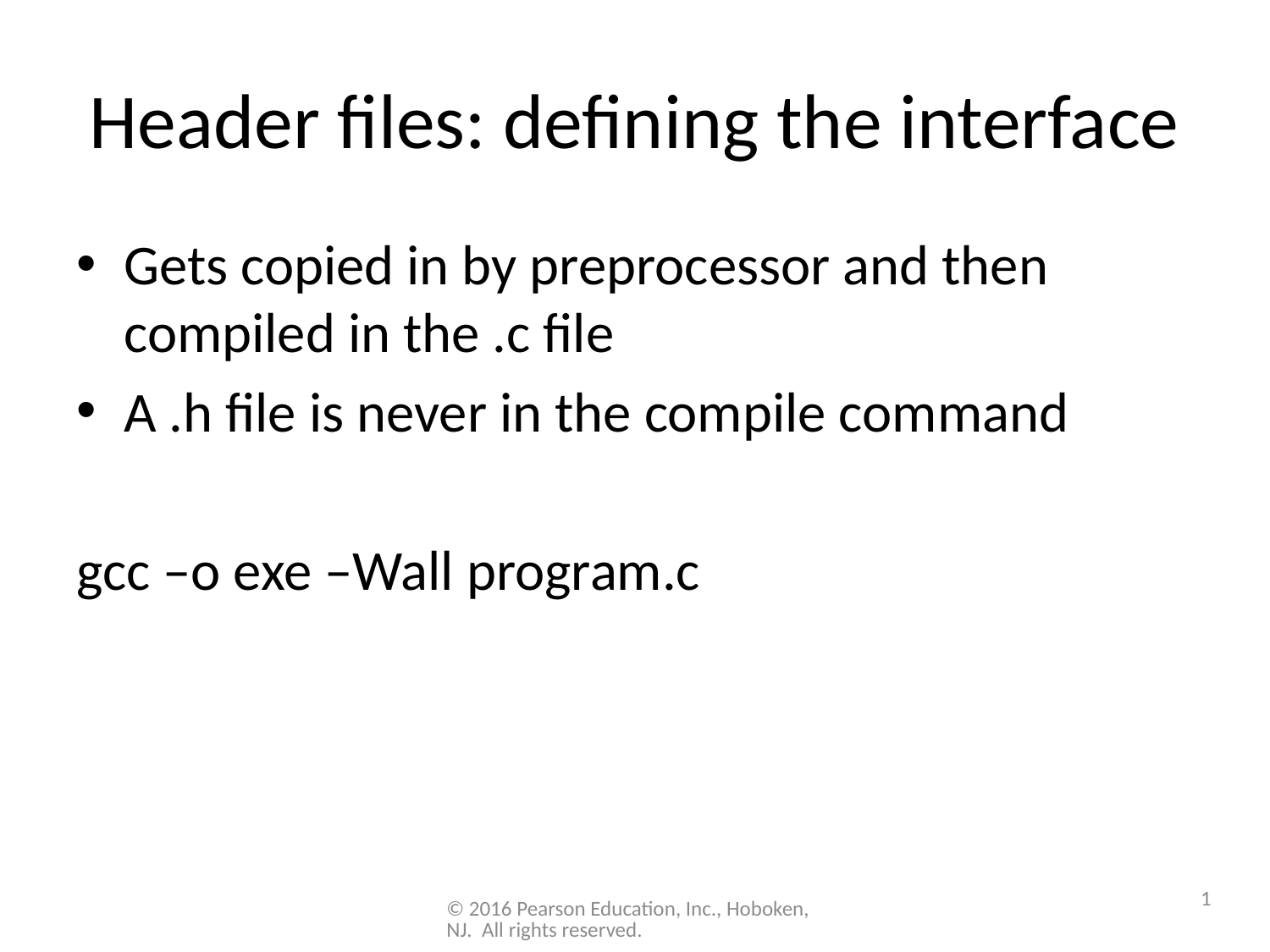

# Header files: defining the interface
Gets copied in by preprocessor and then compiled in the .c file
A .h file is never in the compile command

gcc –o exe –Wall program.c
1
© 2016 Pearson Education, Inc., Hoboken, NJ.  All rights reserved.